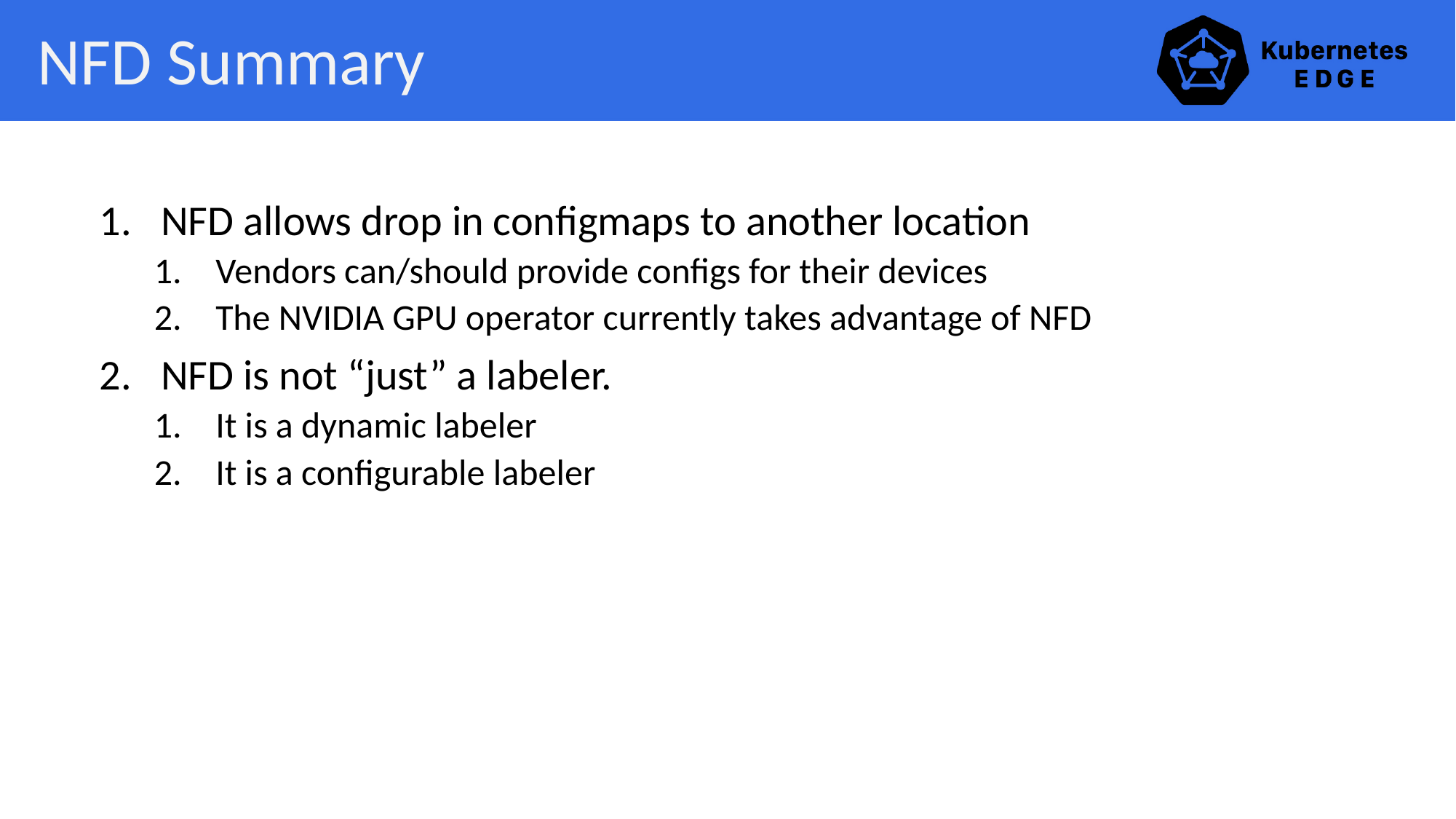

# NFD Summary
NFD allows drop in configmaps to another location
Vendors can/should provide configs for their devices
The NVIDIA GPU operator currently takes advantage of NFD
NFD is not “just” a labeler.
It is a dynamic labeler
It is a configurable labeler